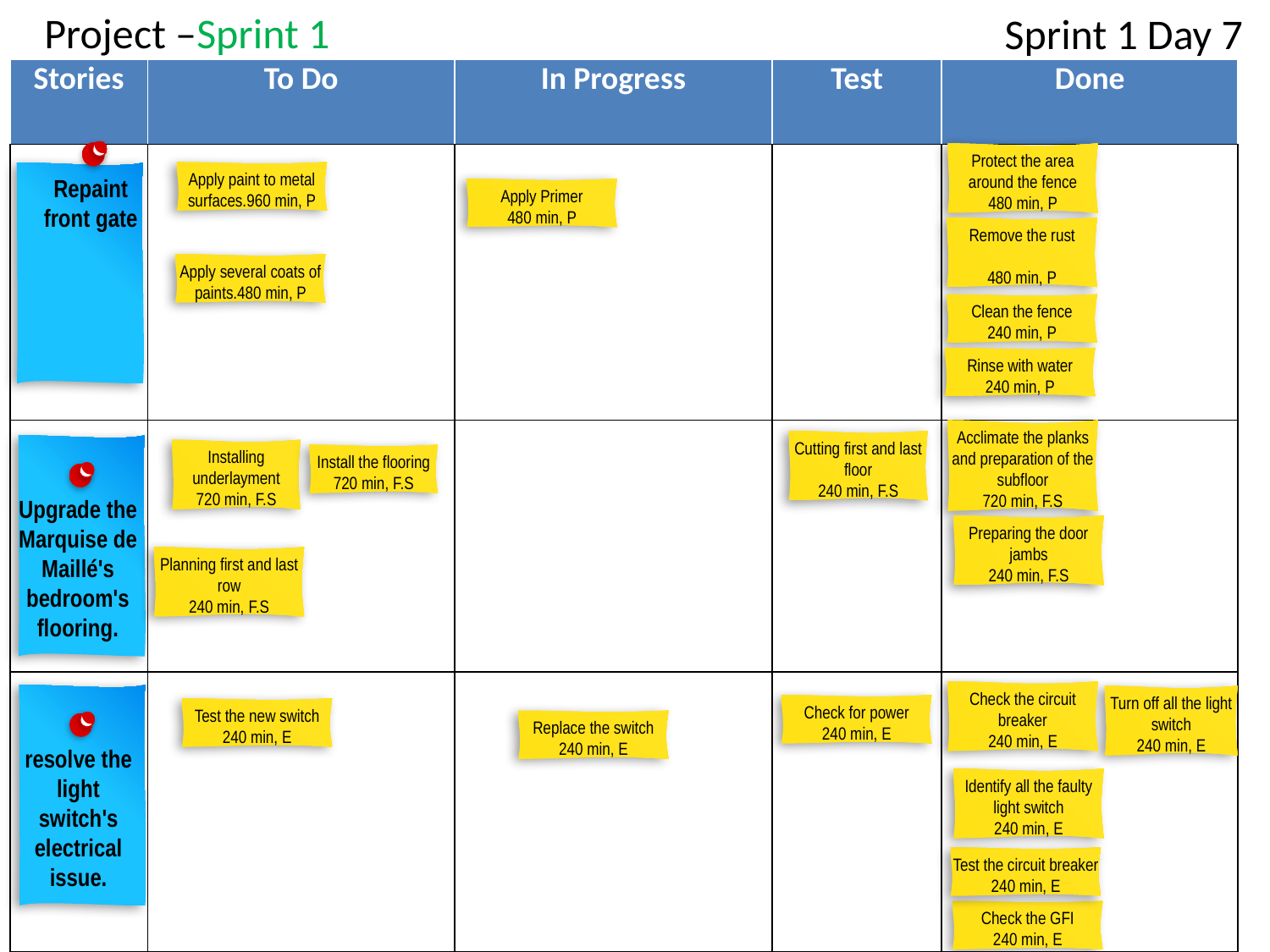

# Project –Sprint 1
Sprint 1 Day 7
| Stories | To Do | In Progress | Test | Done |
| --- | --- | --- | --- | --- |
|  |  |  |  |  |
|  |  |  |  |  |
|  |  |  |  |  |

Repaint front gate
Protect the area around the fence
480 min, P
Apply paint to metal surfaces.960 min, P
Apply Primer
480 min, P
Remove the rust

480 min, P
Apply several coats of paints.480 min, P
Clean the fence
240 min, P
Rinse with water
240 min, P
Acclimate the planks and preparation of the subfloor
720 min, F.S
Cutting first and last floor
240 min, F.S

Upgrade the Marquise de Maillé's bedroom's flooring.
Installing underlayment
720 min, F.S
Install the flooring
720 min, F.S
Preparing the door jambs
240 min, F.S
Planning first and last row
240 min, F.S
Check the circuit breaker
240 min, E

resolve the light switch's electrical issue.
Turn off all the light switch
240 min, E
Check for power
240 min, E
Test the new switch
240 min, E
Replace the switch
240 min, E
Identify all the faulty light switch
240 min, E
Test the circuit breaker
240 min, E
Check the GFI
240 min, E